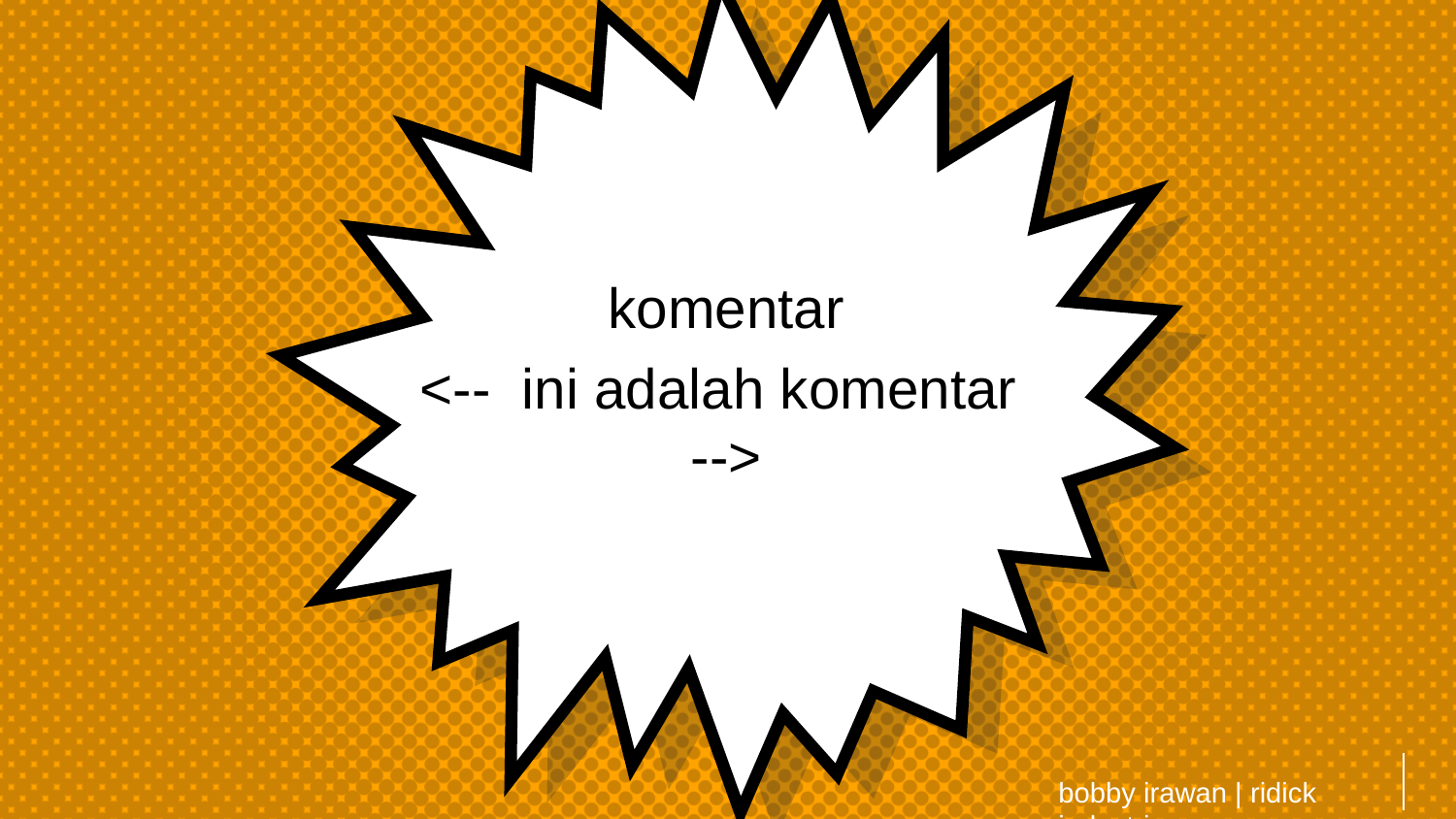

komentar
<--  ini adalah komentar  -->
9
bobby irawan | ridick industries